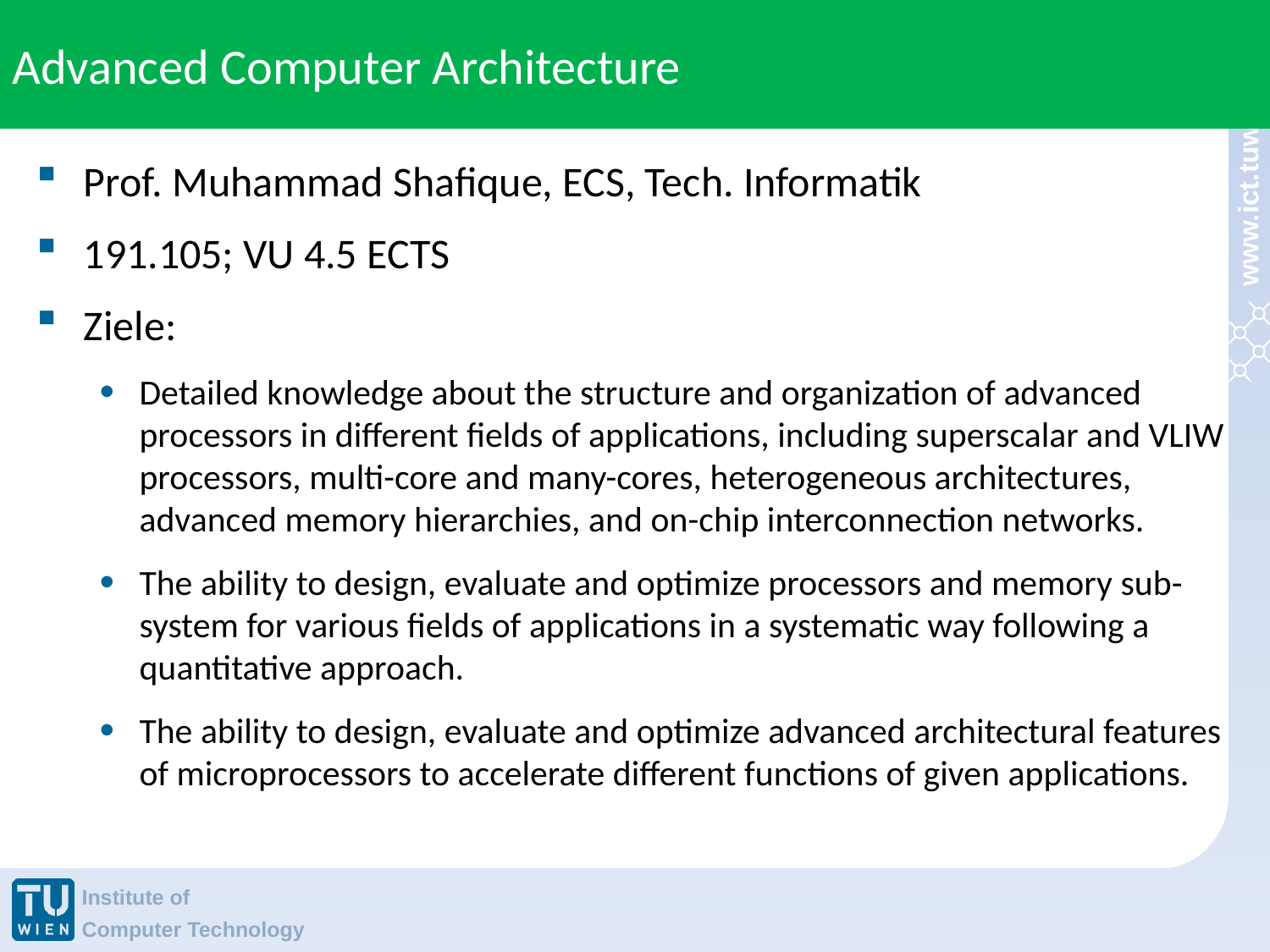

# Advanced Computer Architecture
Prof. Muhammad Shafique, ECS, Tech. Informatik
191.105; VU 4.5 ECTS
Ziele:
Detailed knowledge about the structure and organization of advanced processors in different fields of applications, including superscalar and VLIW processors, multi-core and many-cores, heterogeneous architectures, advanced memory hierarchies, and on-chip interconnection networks.
The ability to design, evaluate and optimize processors and memory sub-system for various fields of applications in a systematic way following a quantitative approach.
The ability to design, evaluate and optimize advanced architectural features of microprocessors to accelerate different functions of given applications.